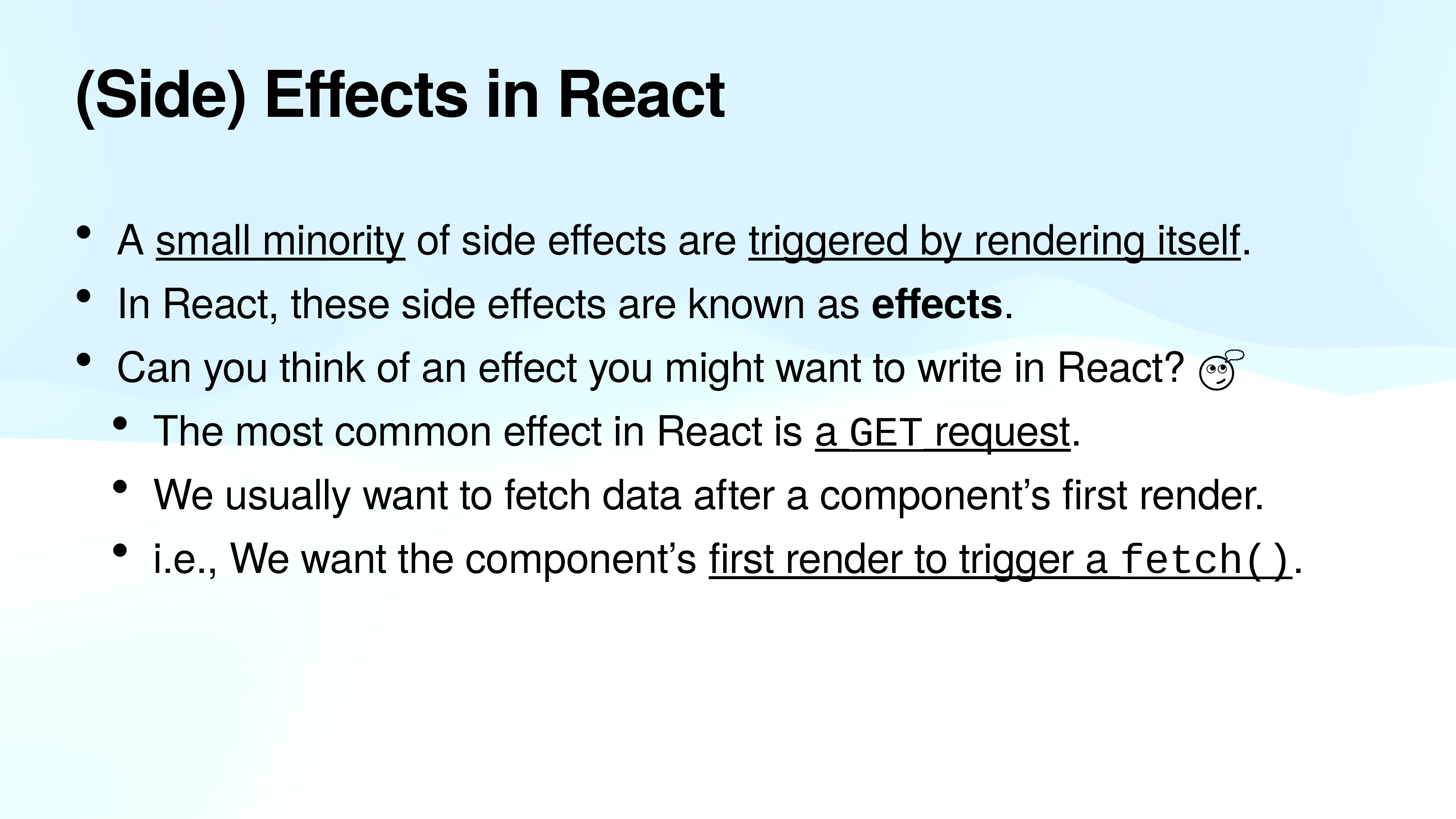

# (Side) Effects in React
A small minority of side effects are triggered by rendering itself.
In React, these side effects are known as effects.
Can you think of an effect you might want to write in React? 🤔
The most common effect in React is a GET request.
We usually want to fetch data after a component’s first render.
i.e., We want the component’s first render to trigger a fetch().